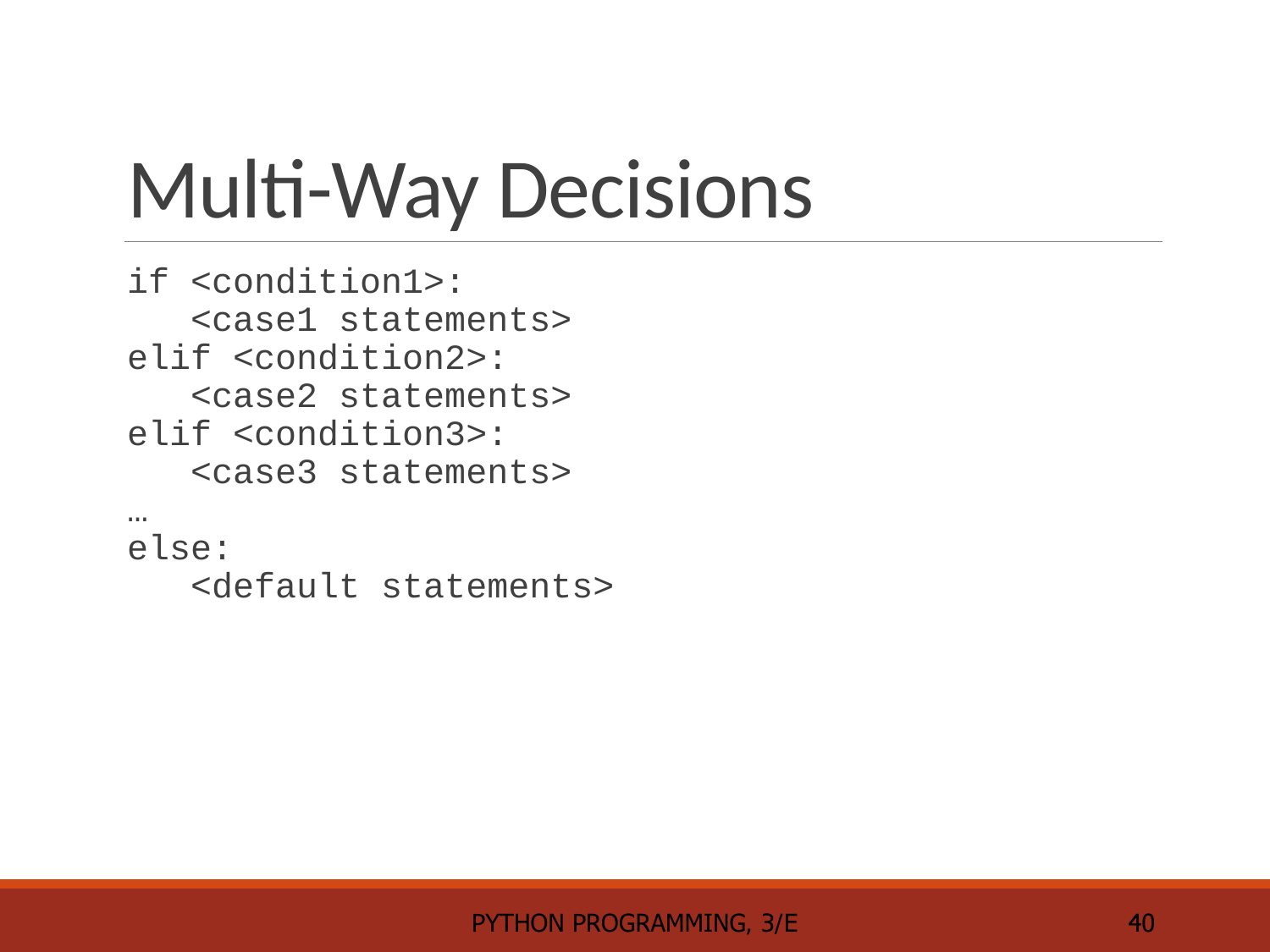

# Multi-Way Decisions
if <condition1>:
   <case1 statements>
elif <condition2>:
   <case2 statements>
elif <condition3>:
   <case3 statements>
…
else:
   <default statements>
Python Programming, 3/e
40